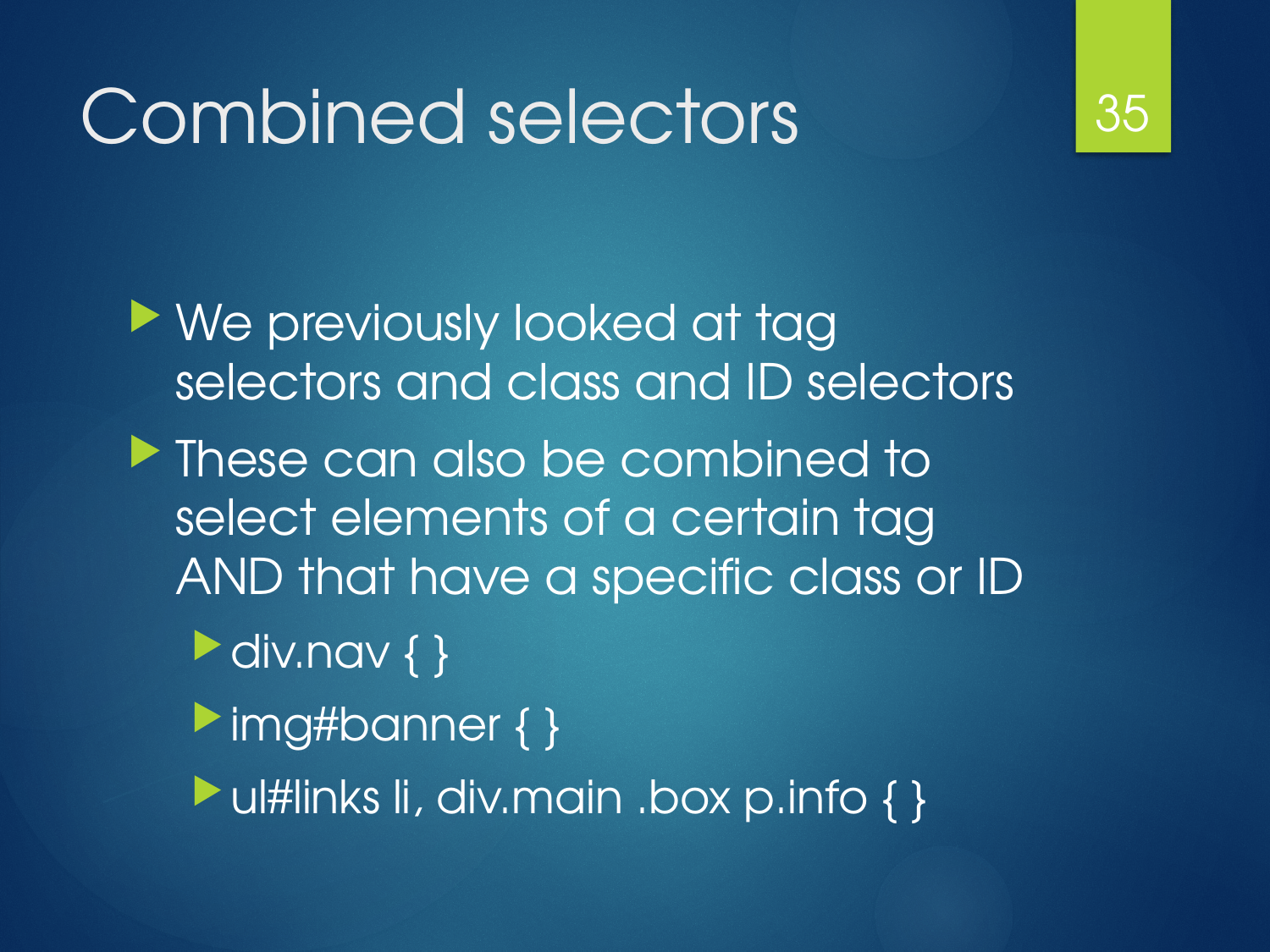

35
# Combined selectors
We previously looked at tag selectors and class and ID selectors
These can also be combined to select elements of a certain tag AND that have a specific class or ID
div.nav { }
img#banner { }
ul#links li, div.main .box p.info { }